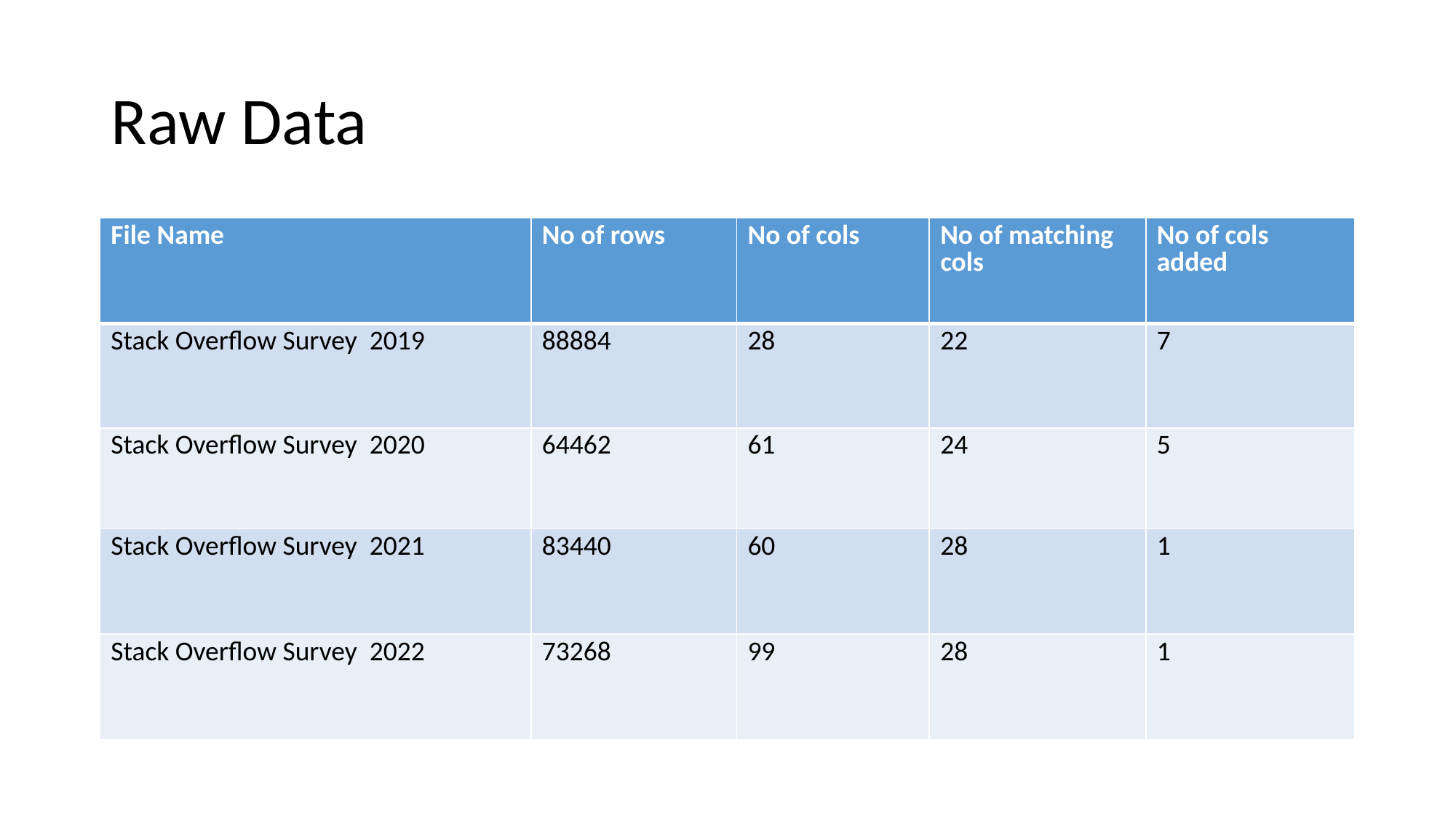

# Raw Data
| File Name | No of rows | No of cols | No of matching cols | No of cols added |
| --- | --- | --- | --- | --- |
| Stack Overflow Survey 2019 | 88884 | 28 | 22 | 7 |
| Stack Overflow Survey 2020 | 64462 | 61 | 24 | 5 |
| Stack Overflow Survey 2021 | 83440 | 60 | 28 | 1 |
| Stack Overflow Survey 2022 | 73268 | 99 | 28 | 1 |